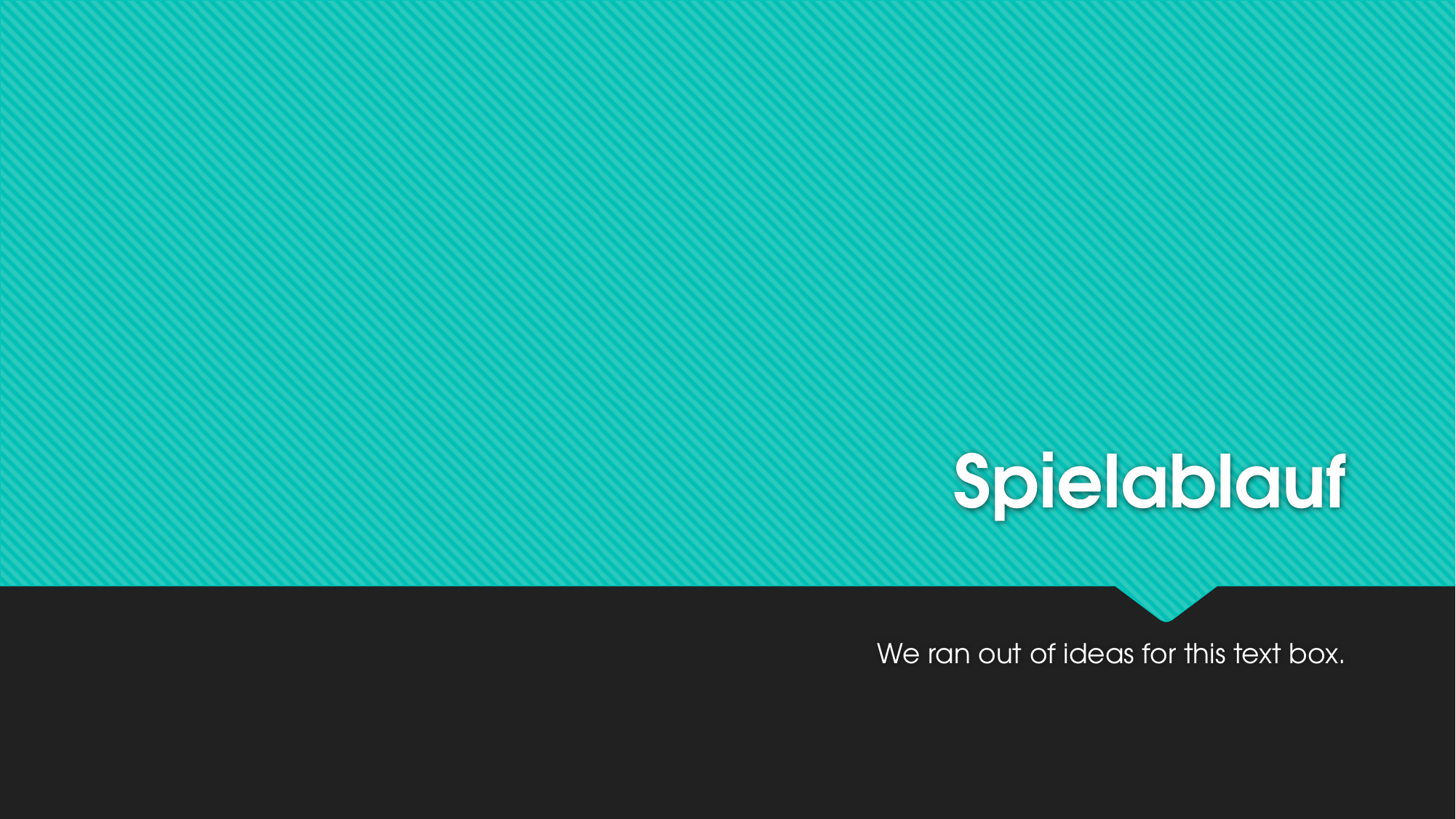

# Spielablauf
We ran out of ideas for this text box.